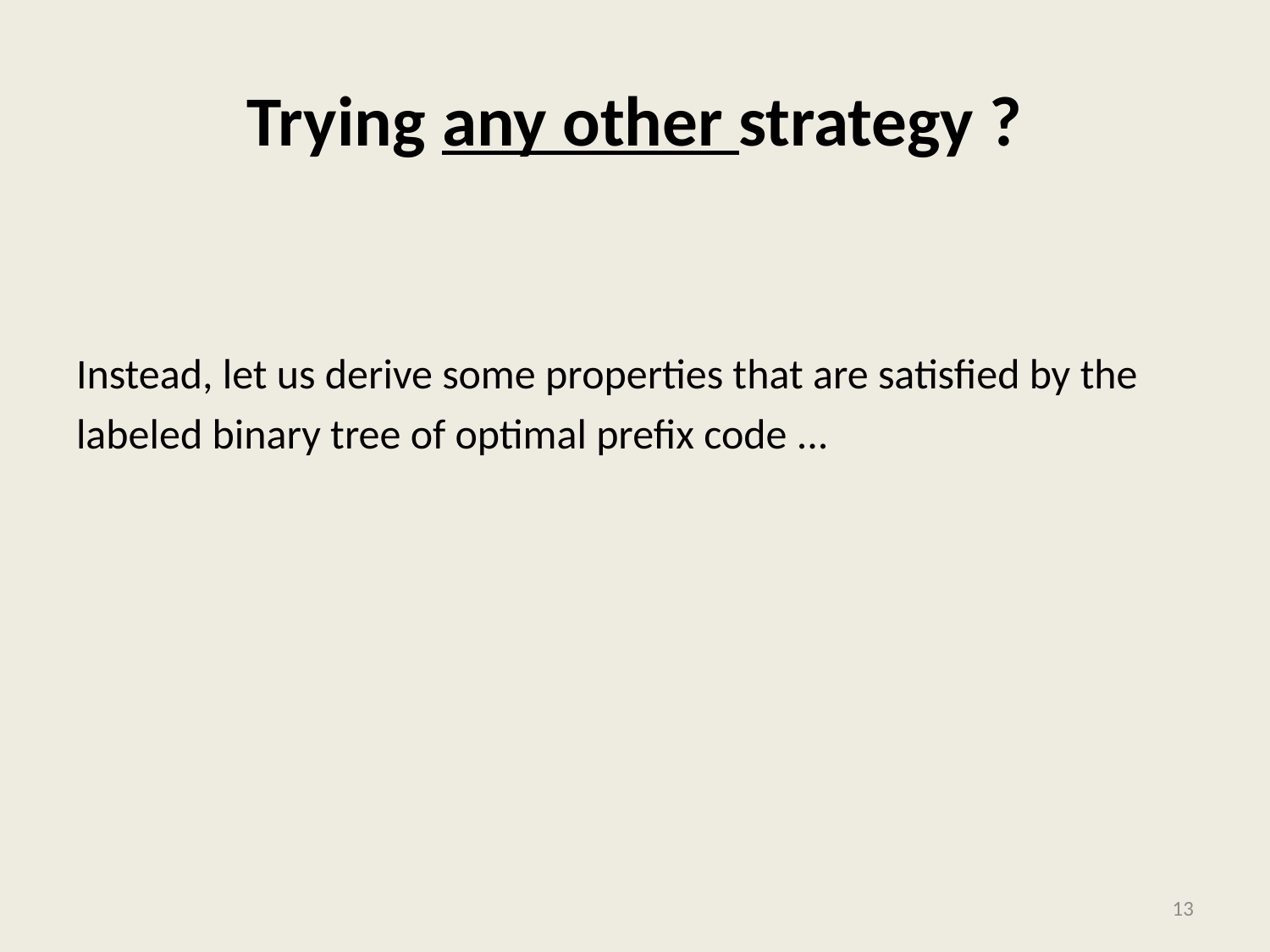

# Trying any other strategy ?

Instead, let us derive some properties that are satisfied by the
labeled binary tree of optimal prefix code ...
13